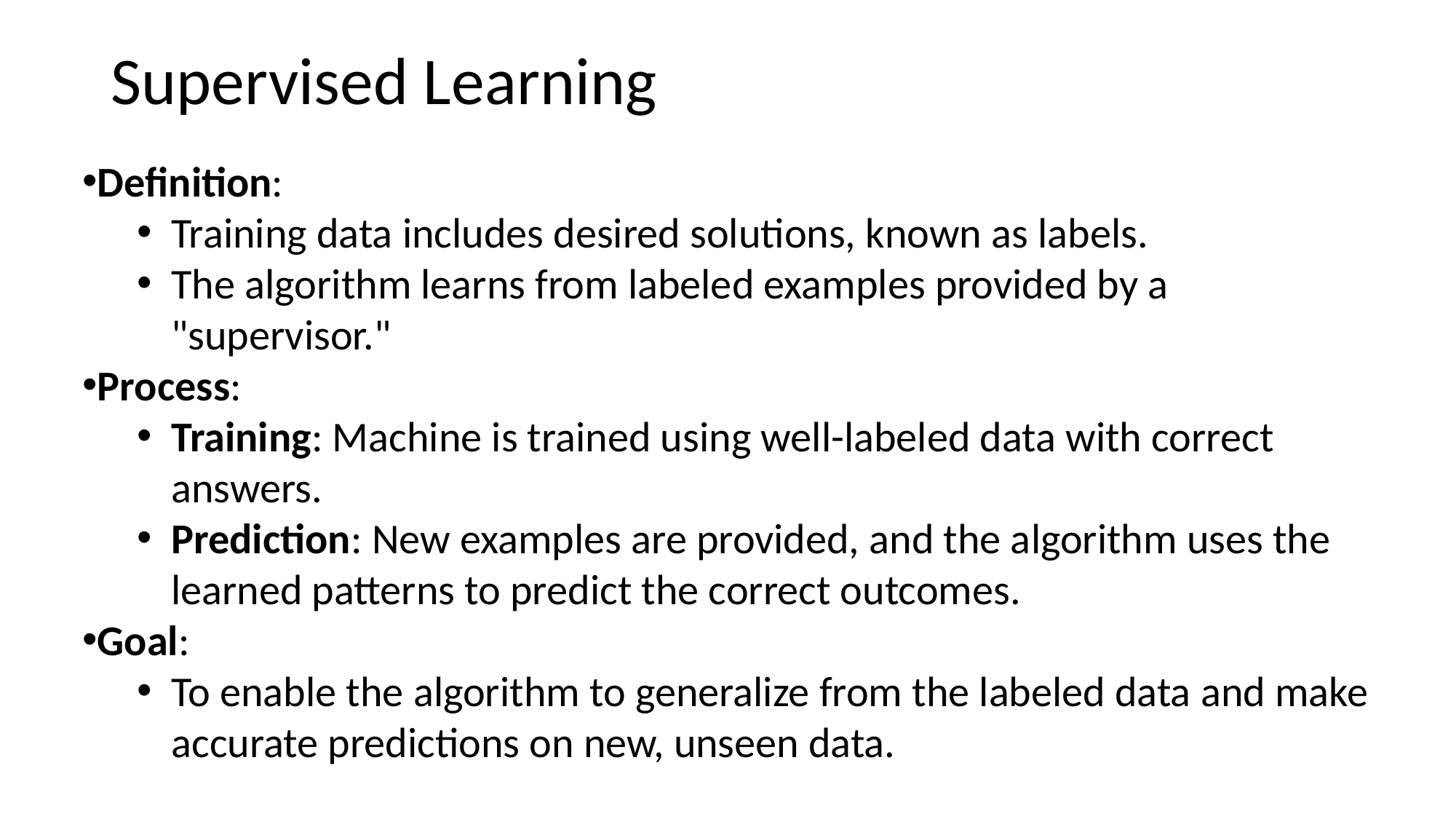

# Supervised Learning
Definition:
Training data includes desired solutions, known as labels.
The algorithm learns from labeled examples provided by a "supervisor."
Process:
Training: Machine is trained using well-labeled data with correct answers.
Prediction: New examples are provided, and the algorithm uses the learned patterns to predict the correct outcomes.
Goal:
To enable the algorithm to generalize from the labeled data and make accurate predictions on new, unseen data.